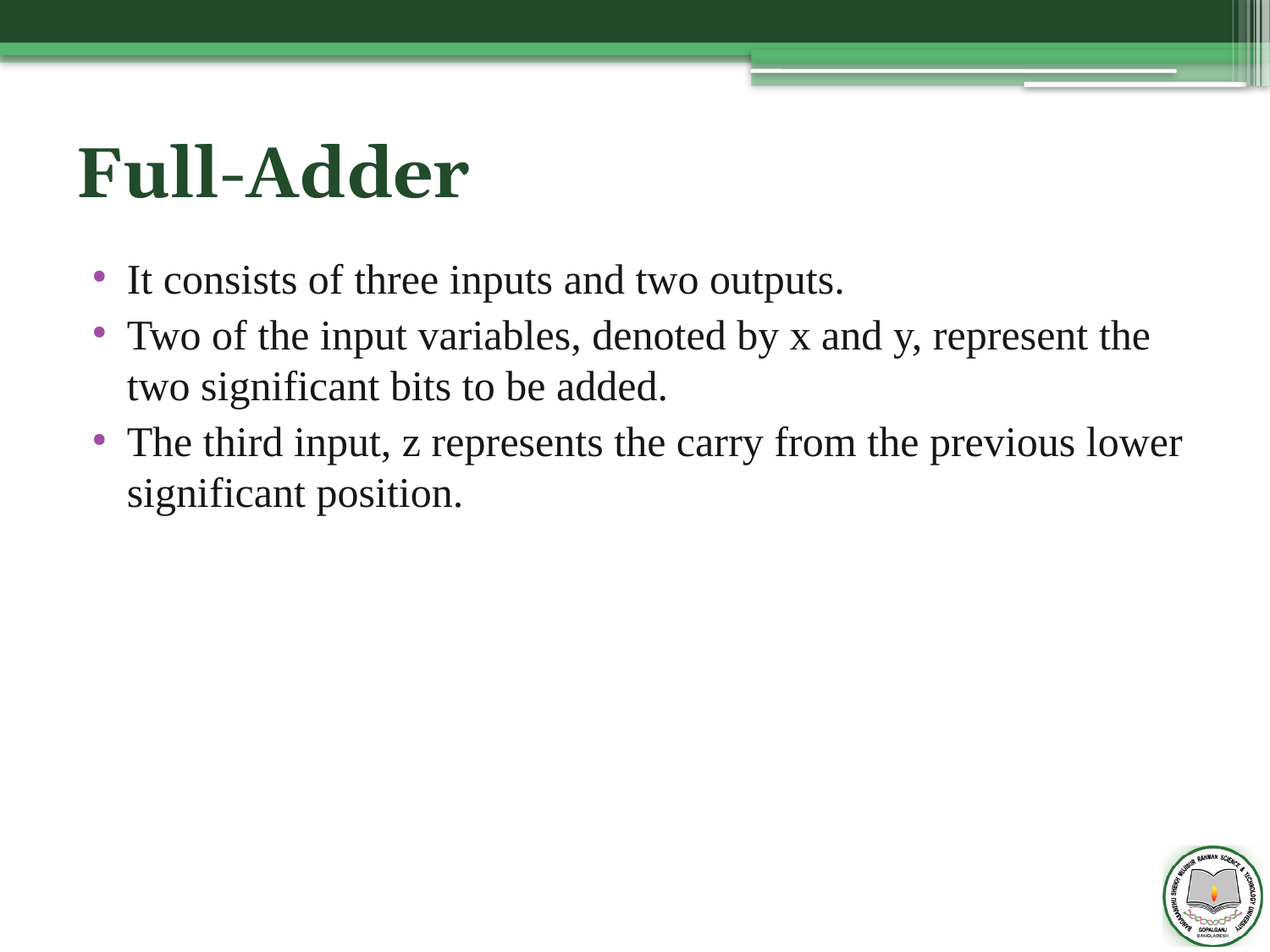

# Full-Adder
It consists of three inputs and two outputs.
Two of the input variables, denoted by x and y, represent the two significant bits to be added.
The third input, z represents the carry from the previous lower significant position.